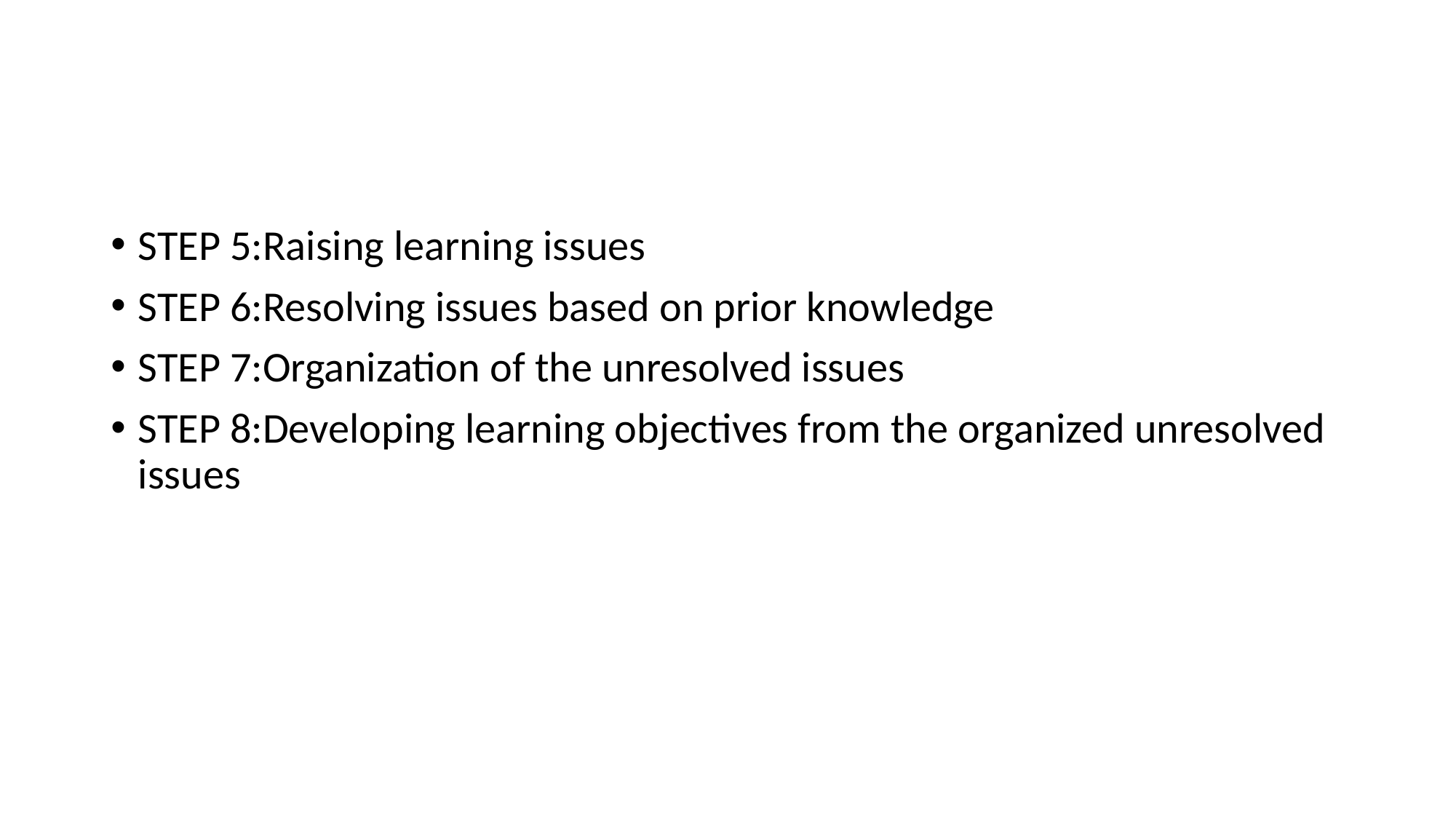

#
STEP 5:Raising learning issues
STEP 6:Resolving issues based on prior knowledge
STEP 7:Organization of the unresolved issues
STEP 8:Developing learning objectives from the organized unresolved issues